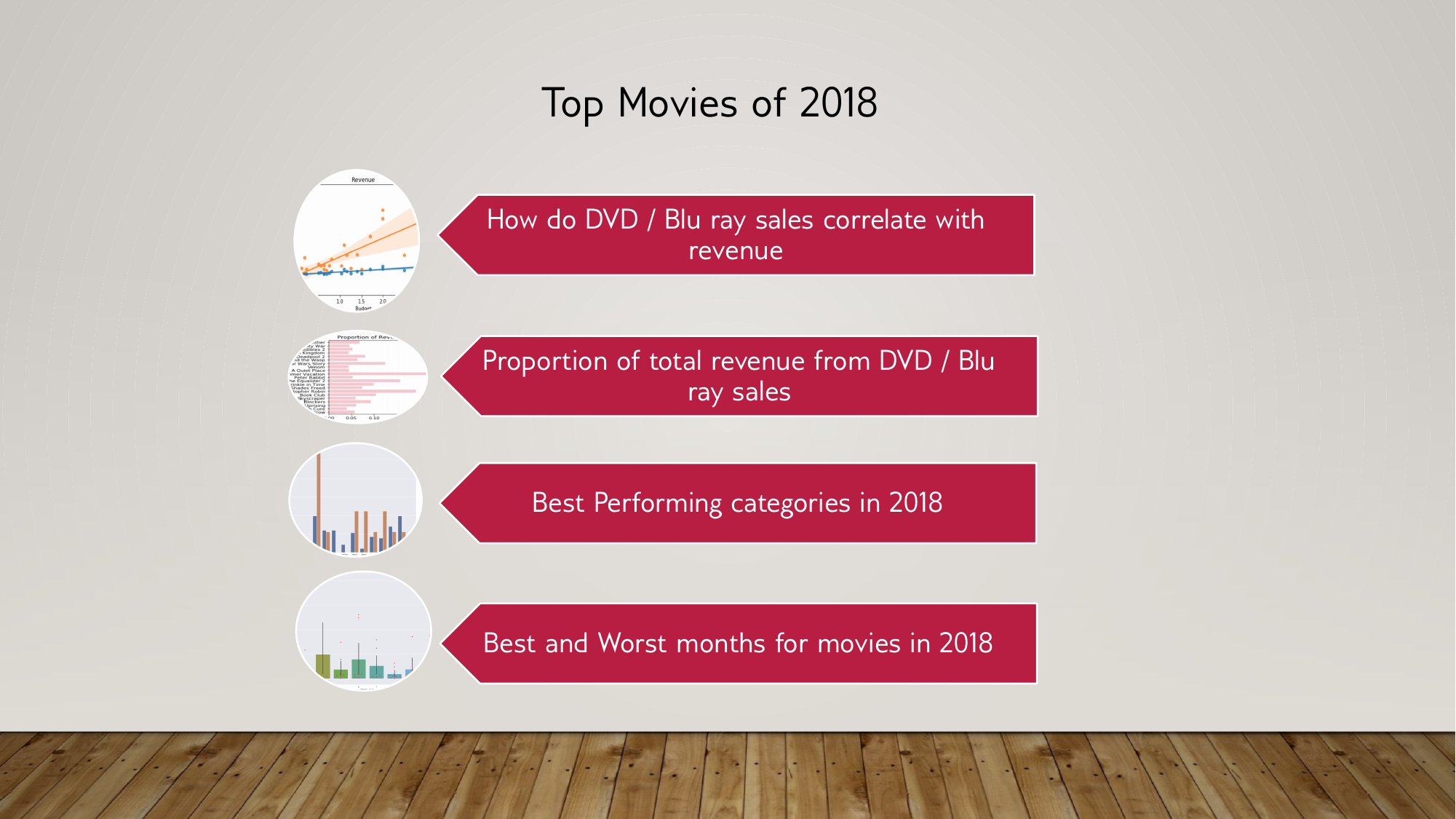

Top Movies of 2018
How do DVD / Blu ray sales correlate with revenue
Proportion of total revenue from DVD / Blu ray sales
Best Performing categories in 2018
Best and Worst months for movies in 2018